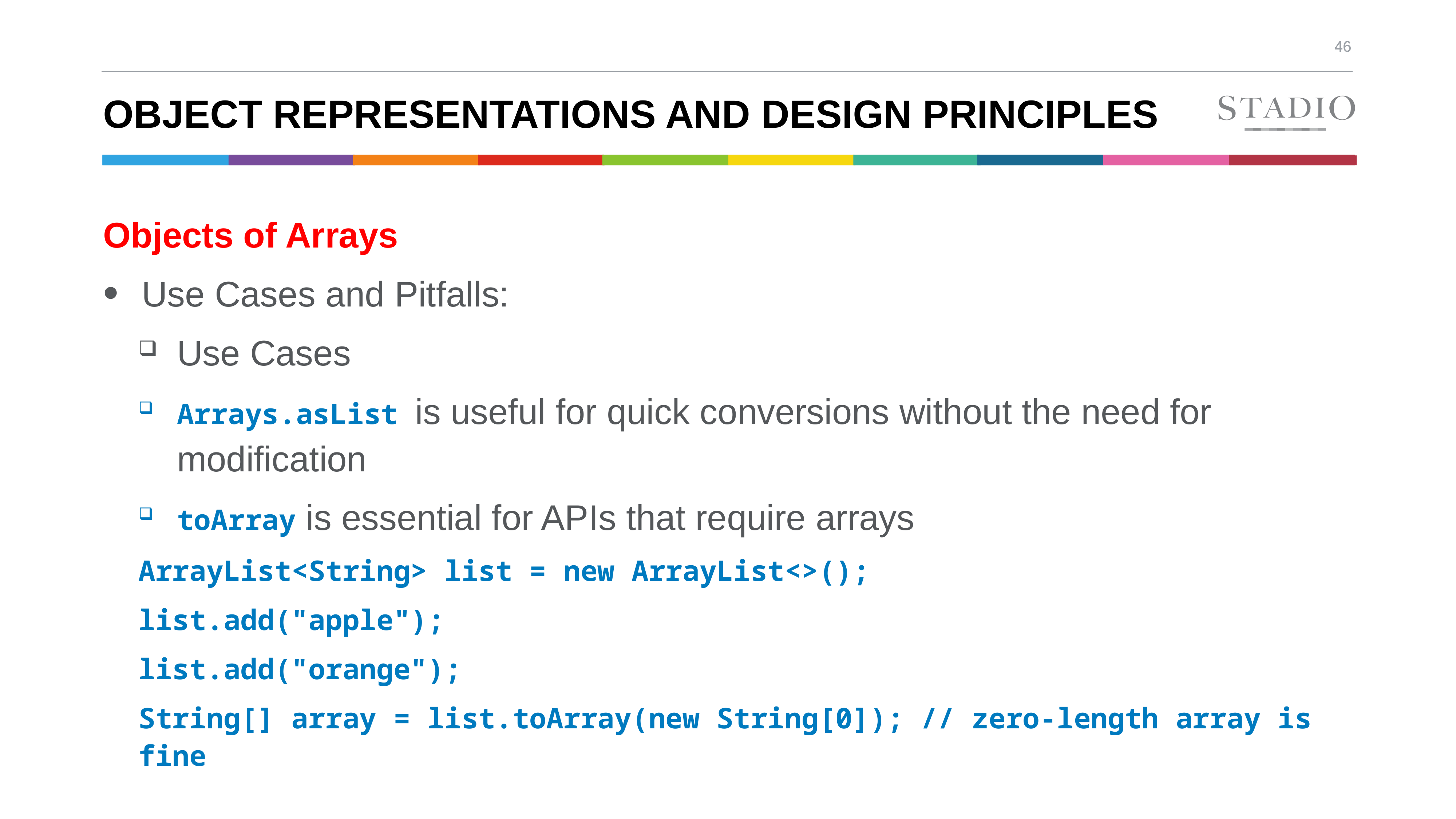

# Object Representations and Design Principles

Objects of Arrays
Use Cases and Pitfalls:
Use Cases
Arrays.asList is useful for quick conversions without the need for modification
toArray is essential for APIs that require arrays
ArrayList<String> list = new ArrayList<>();
list.add("apple");
list.add("orange");
String[] array = list.toArray(new String[0]); // zero-length array is fine